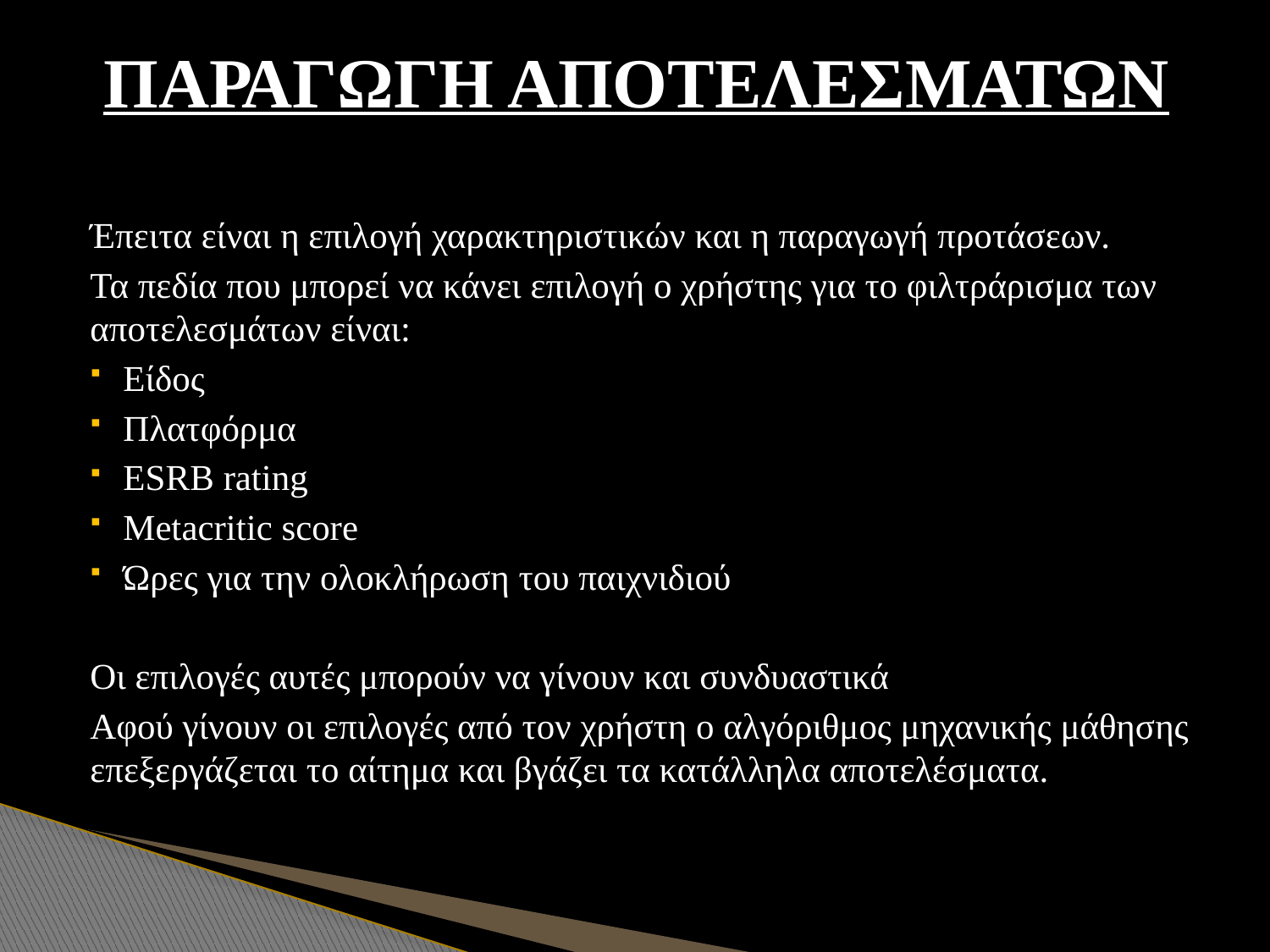

# ΠΑΡΑΓΩΓΗ ΑΠΟΤΕΛΕΣΜΑΤΩΝ
Έπειτα είναι η επιλογή χαρακτηριστικών και η παραγωγή προτάσεων.
Τα πεδία που μπορεί να κάνει επιλογή ο χρήστης για το φιλτράρισμα των αποτελεσμάτων είναι:
Είδος
Πλατφόρμα
ESRB rating
Metacritic score
Ώρες για την ολοκλήρωση του παιχνιδιού

Οι επιλογές αυτές μπορούν να γίνουν και συνδυαστικά
Αφού γίνουν οι επιλογές από τον χρήστη ο αλγόριθμος μηχανικής μάθησης επεξεργάζεται το αίτημα και βγάζει τα κατάλληλα αποτελέσματα.